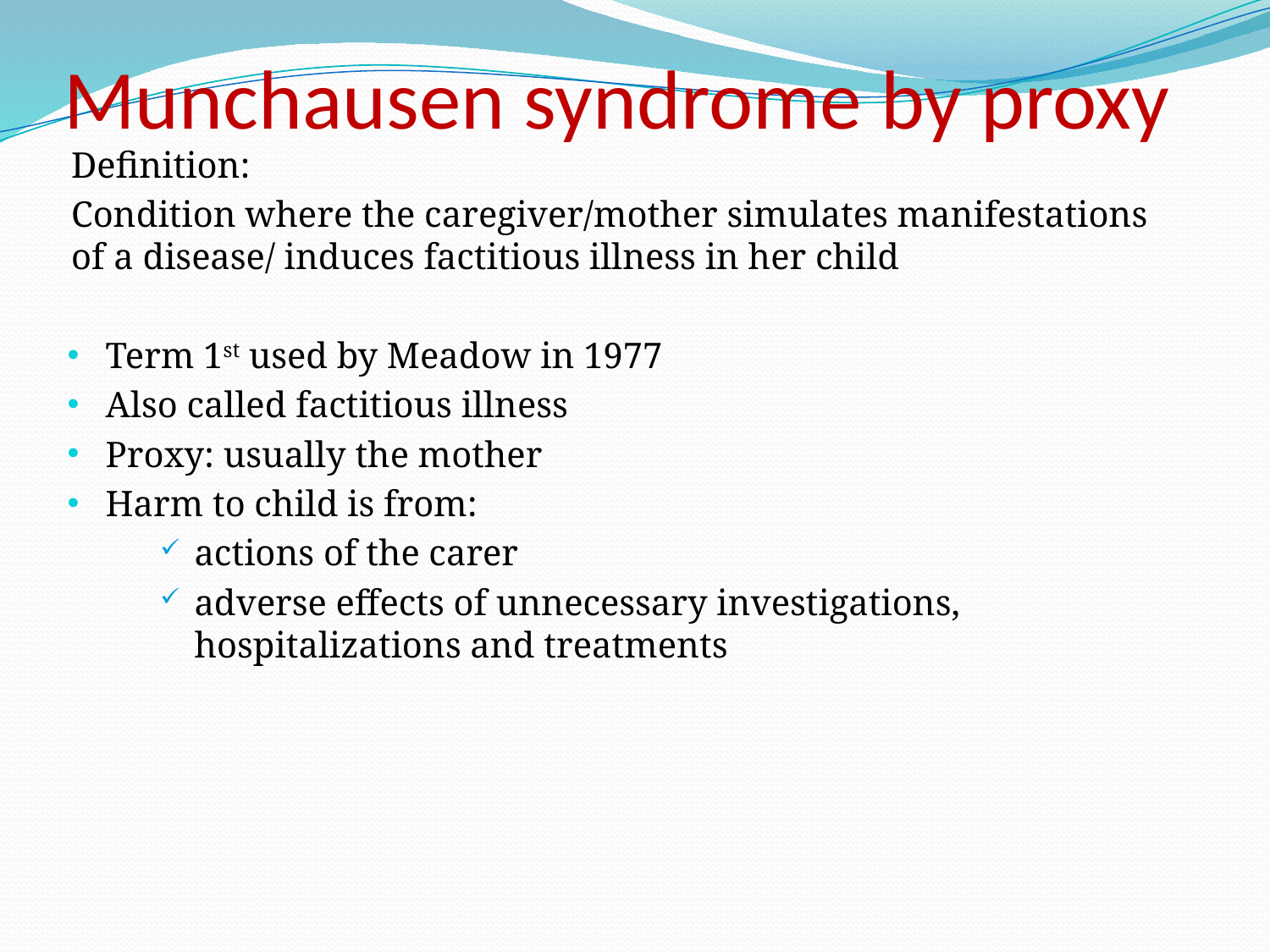

# Munchausen syndrome by proxy
Definition:
Condition where the caregiver/mother simulates manifestations of a disease/ induces factitious illness in her child

Term 1st used by Meadow in 1977
Also called factitious illness
Proxy: usually the mother
Harm to child is from:
actions of the carer
adverse effects of unnecessary investigations, hospitalizations and treatments